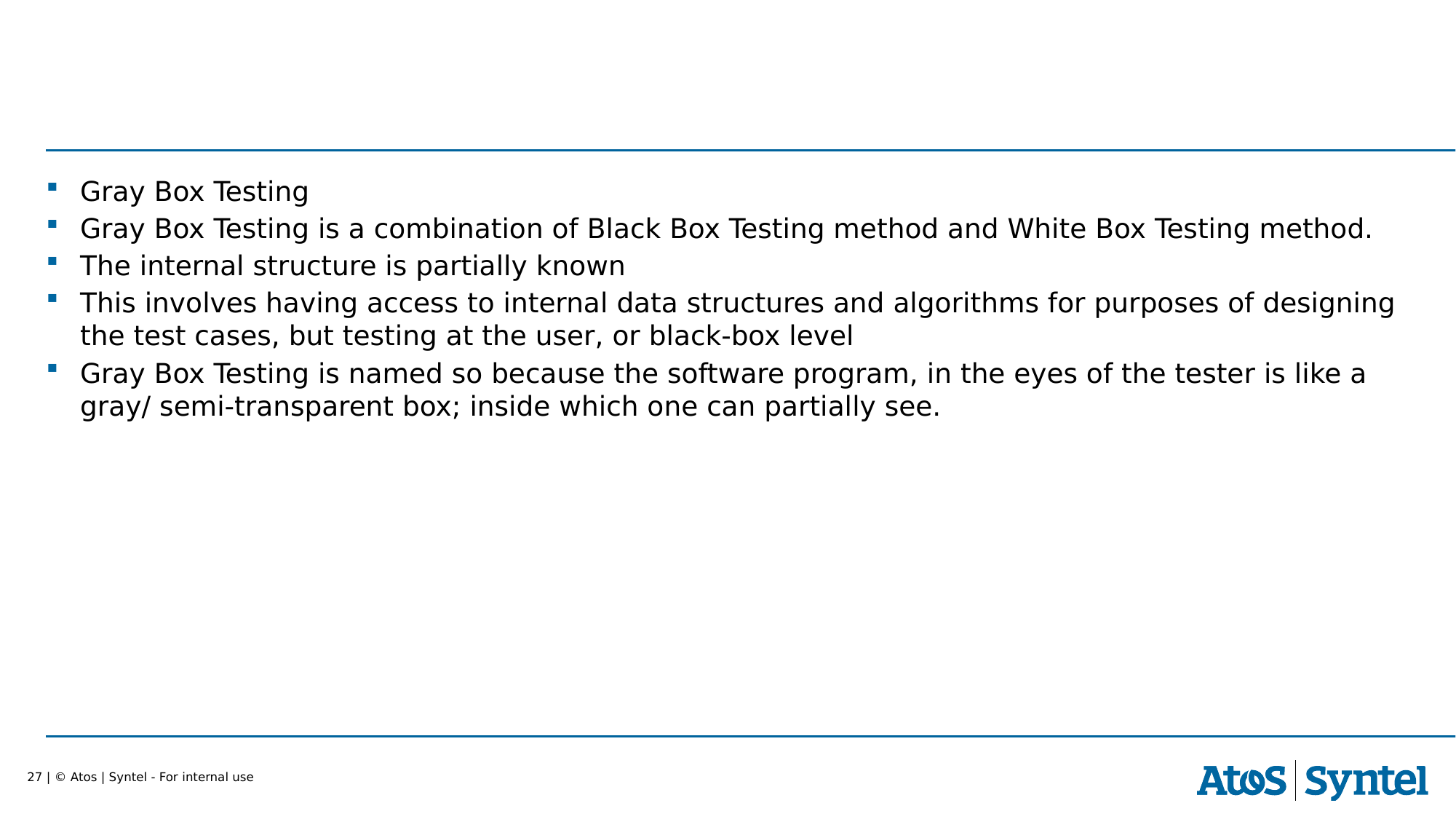

Gray Box Testing
Gray Box Testing is a combination of Black Box Testing method and White Box Testing method.
The internal structure is partially known
This involves having access to internal data structures and algorithms for purposes of designing the test cases, but testing at the user, or black-box level
Gray Box Testing is named so because the software program, in the eyes of the tester is like a gray/ semi-transparent box; inside which one can partially see.